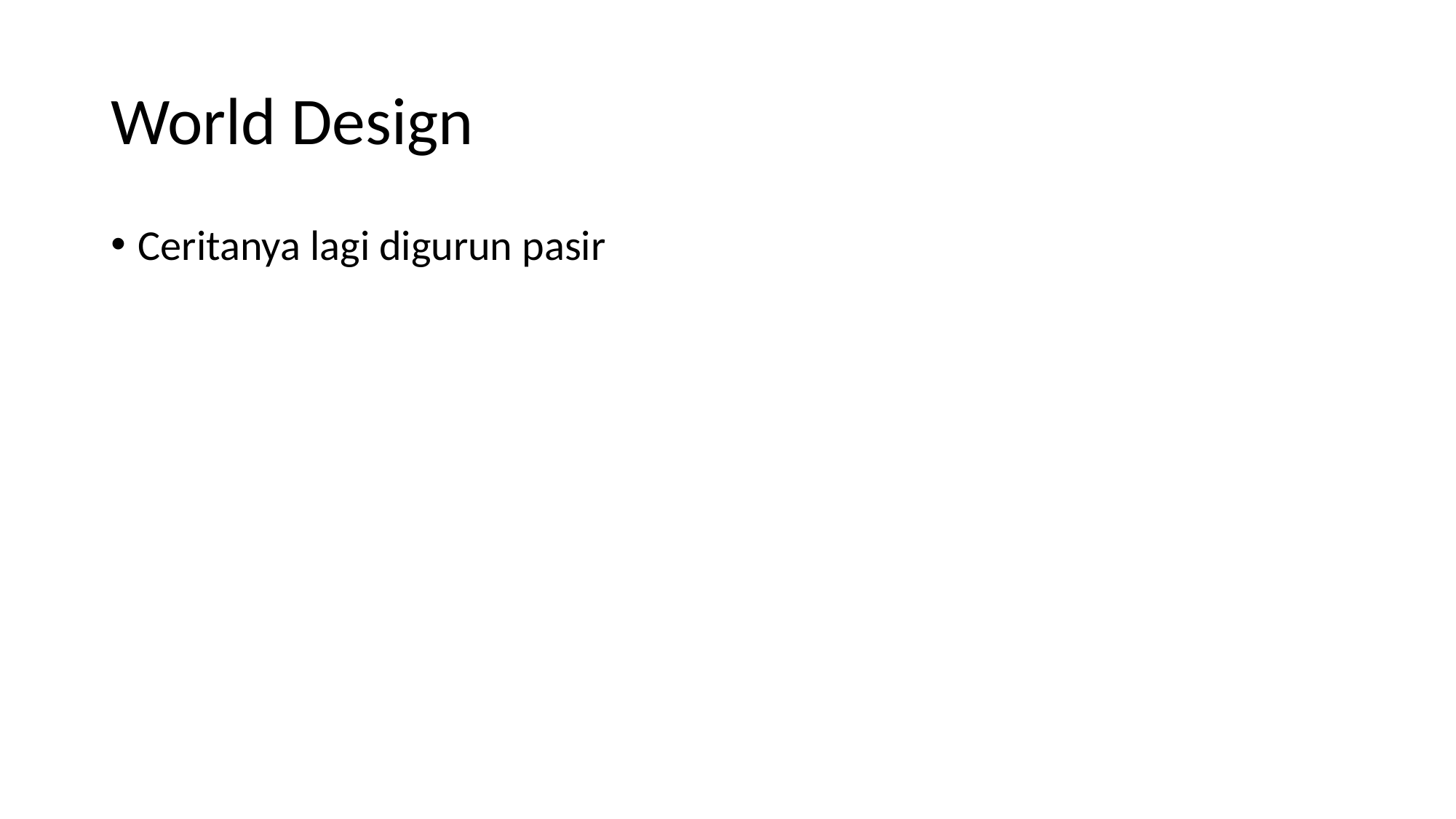

# World Design
Ceritanya lagi digurun pasir